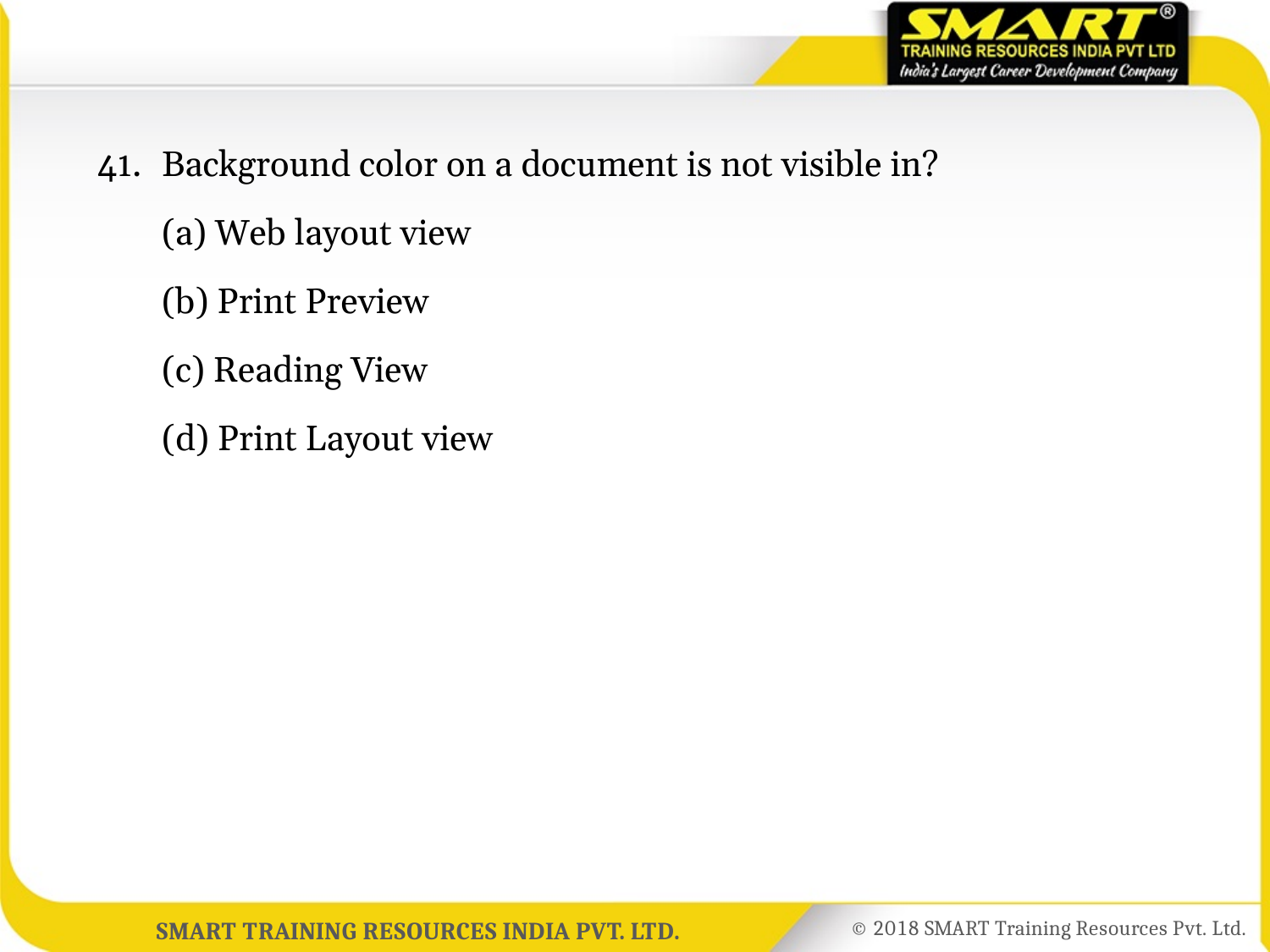

41.	Background color on a document is not visible in?
	(a) Web layout view
	(b) Print Preview
	(c) Reading View
	(d) Print Layout view